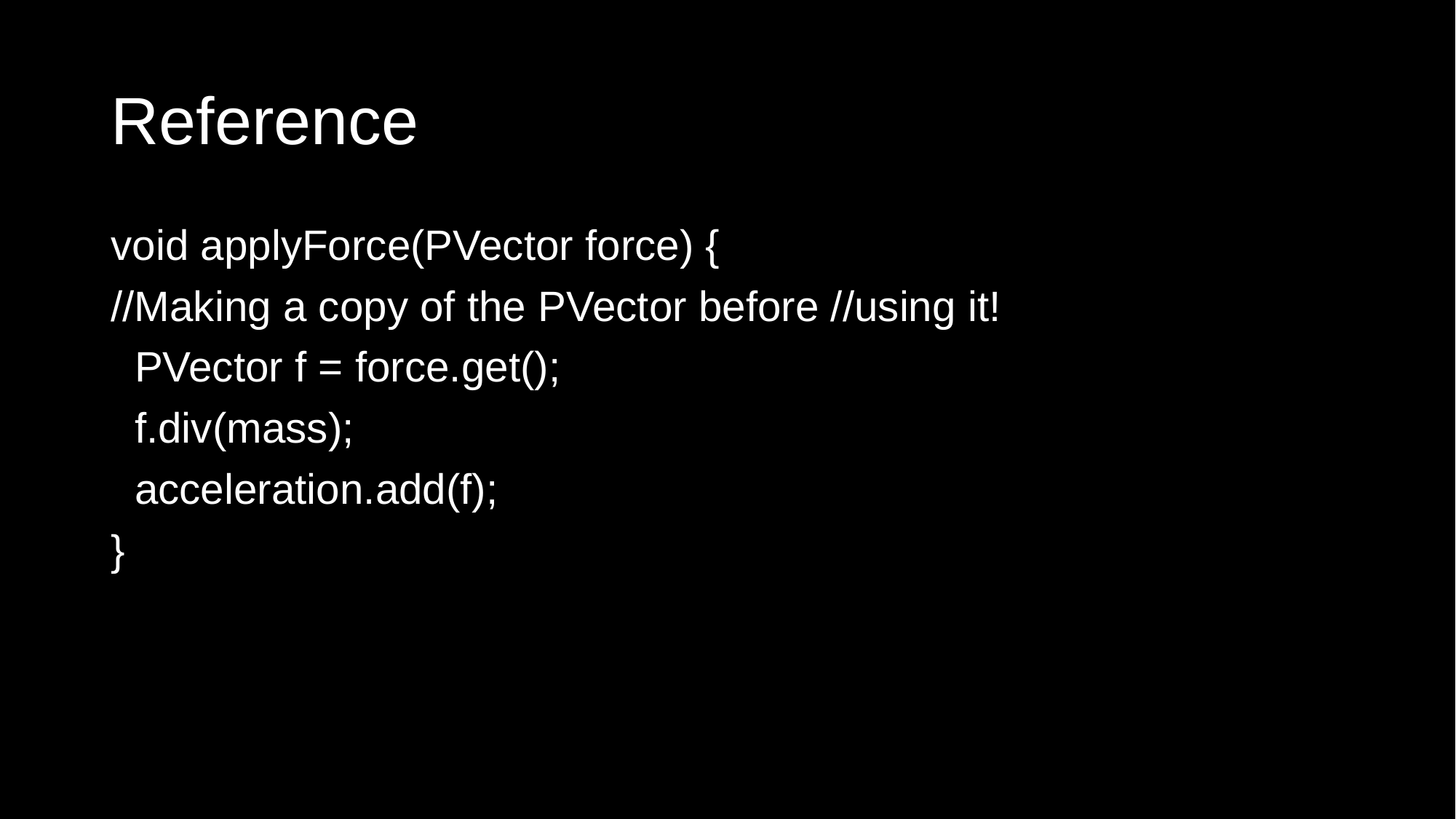

# Reference
void applyForce(PVector force) {
//Making a copy of the PVector before //using it!
  PVector f = force.get();
  f.div(mass);
  acceleration.add(f);
}